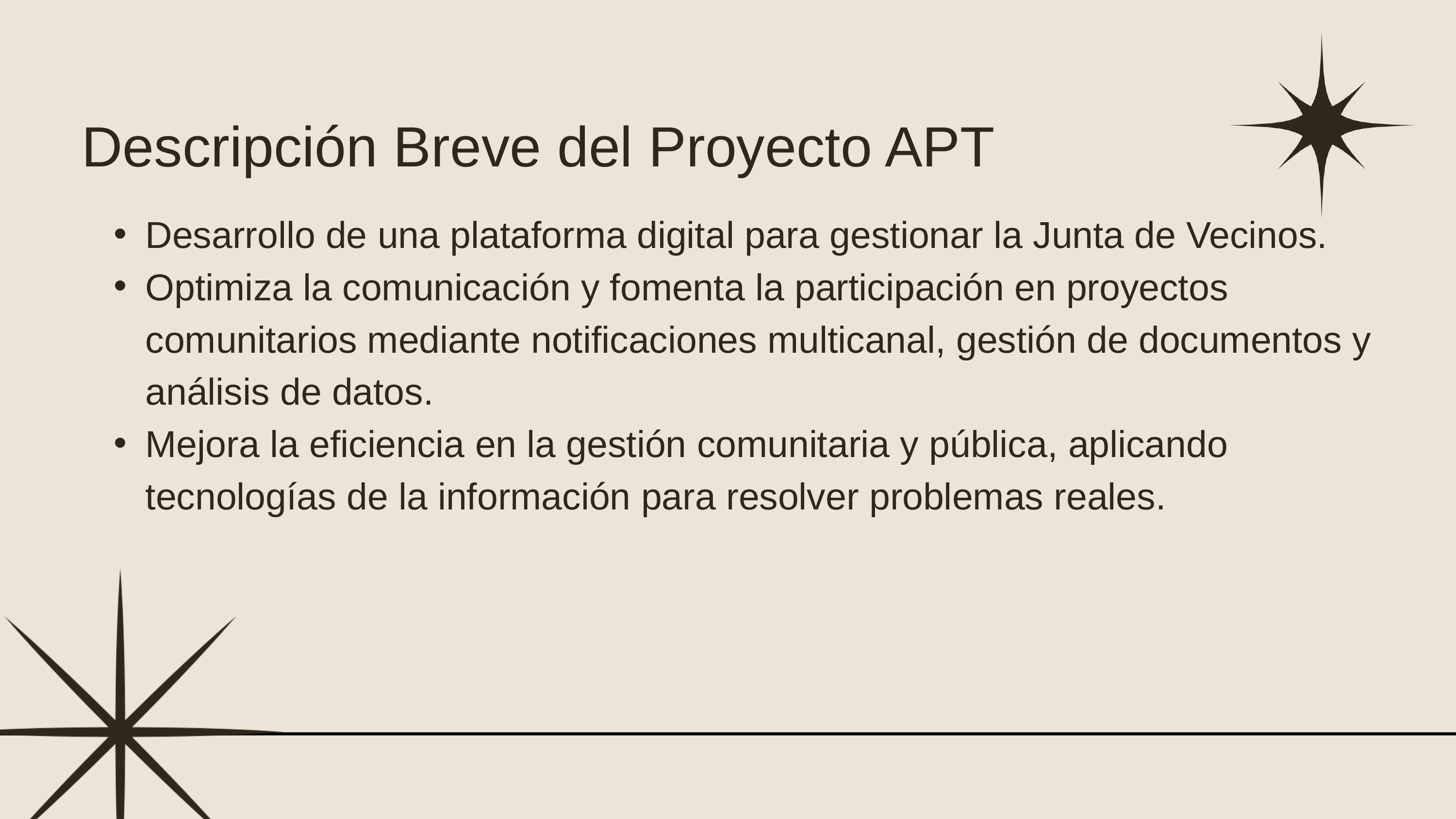

Descripción Breve del Proyecto APT
Desarrollo de una plataforma digital para gestionar la Junta de Vecinos.
Optimiza la comunicación y fomenta la participación en proyectos comunitarios mediante notificaciones multicanal, gestión de documentos y análisis de datos.
Mejora la eficiencia en la gestión comunitaria y pública, aplicando tecnologías de la información para resolver problemas reales.